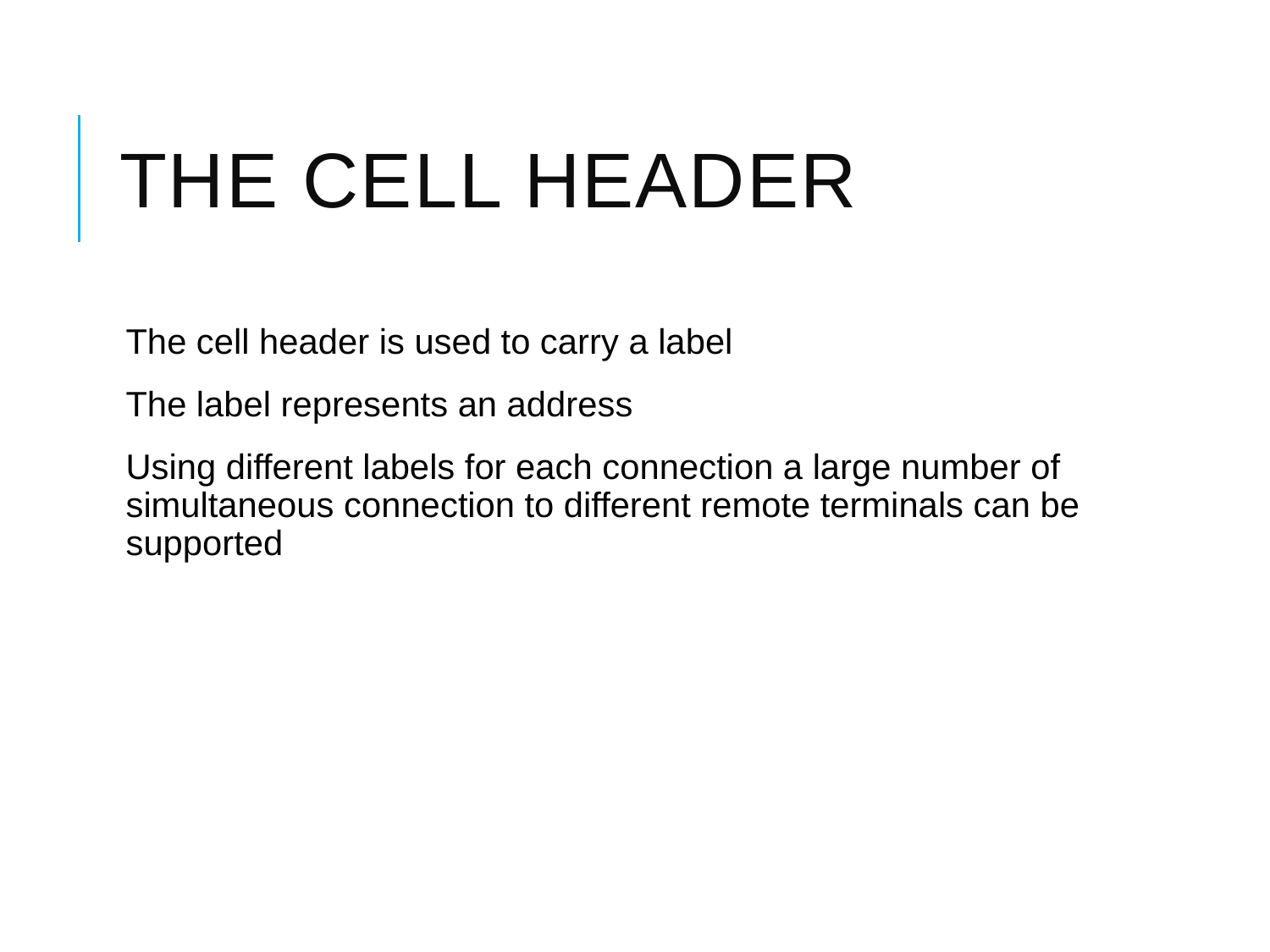

# The Cell Header
The cell header is used to carry a label
The label represents an address
Using different labels for each connection a large number of simultaneous connection to different remote terminals can be supported